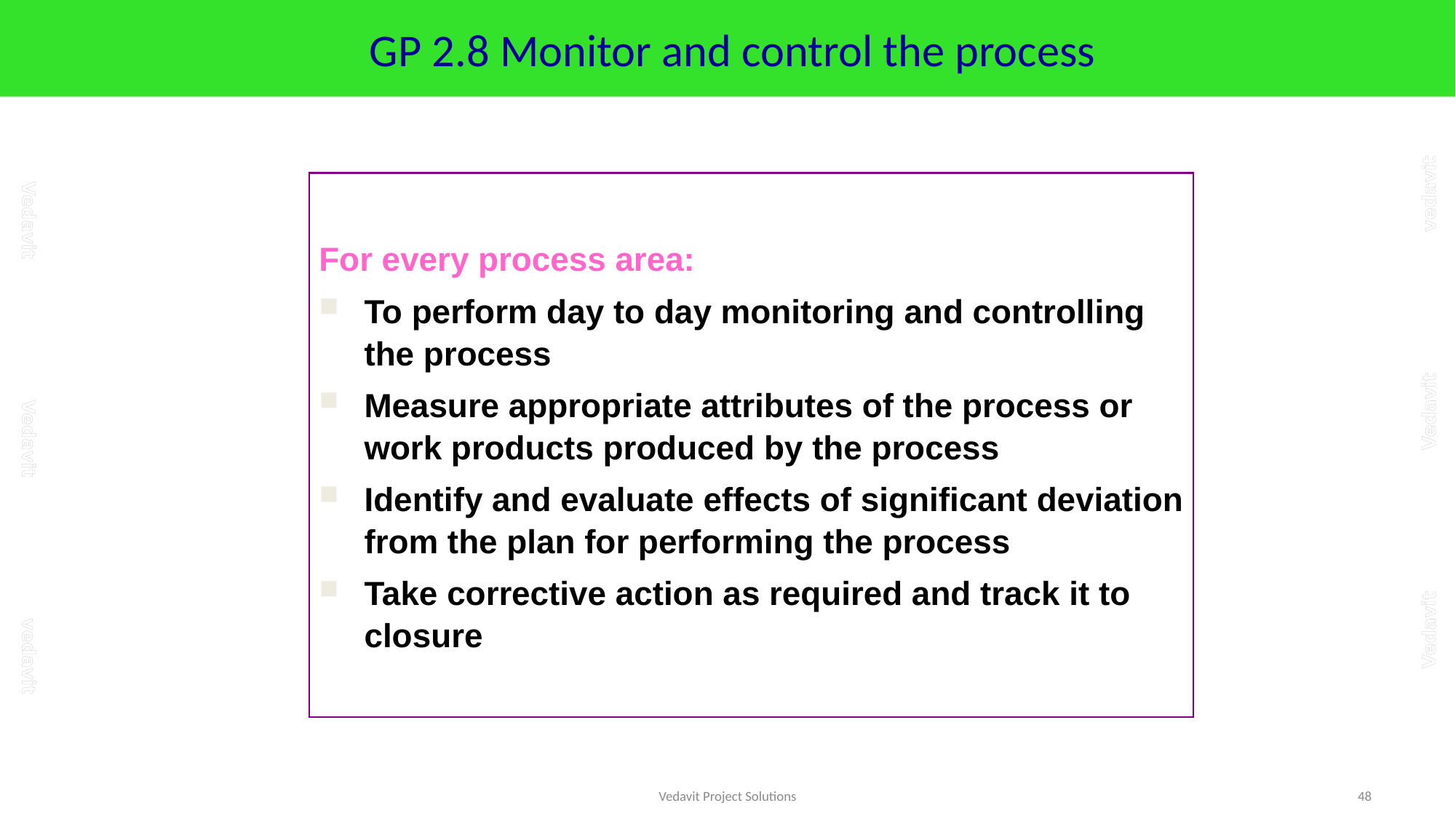

# GP 2.8 Monitor and control the process

For every process area:
To perform day to day monitoring and controlling the process
Measure appropriate attributes of the process or work products produced by the process
Identify and evaluate effects of significant deviation from the plan for performing the process
Take corrective action as required and track it to closure

Vedavit Project Solutions
48